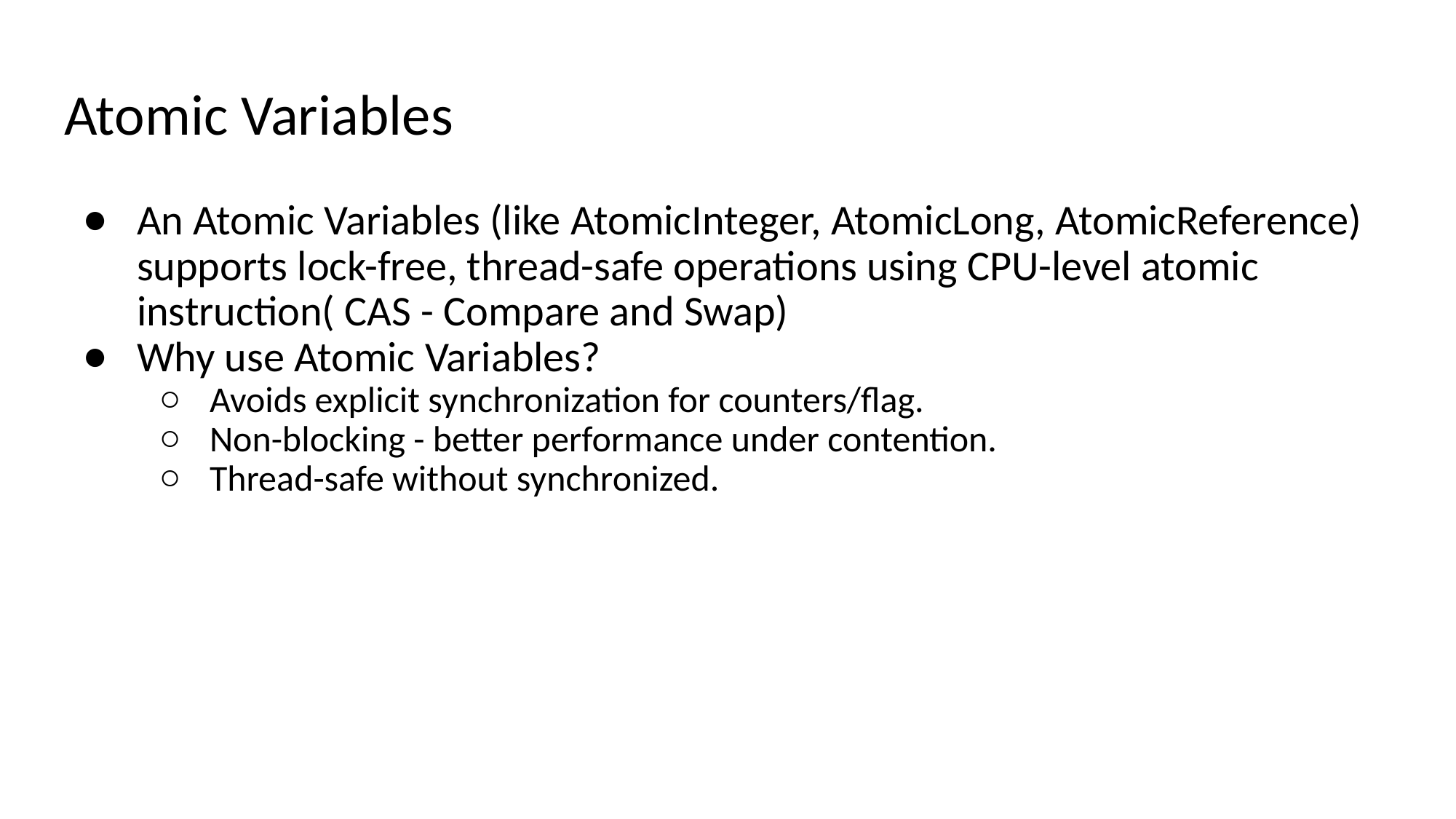

# Atomic Variables
An Atomic Variables (like AtomicInteger, AtomicLong, AtomicReference) supports lock-free, thread-safe operations using CPU-level atomic instruction( CAS - Compare and Swap)
Why use Atomic Variables?
Avoids explicit synchronization for counters/flag.
Non-blocking - better performance under contention.
Thread-safe without synchronized.